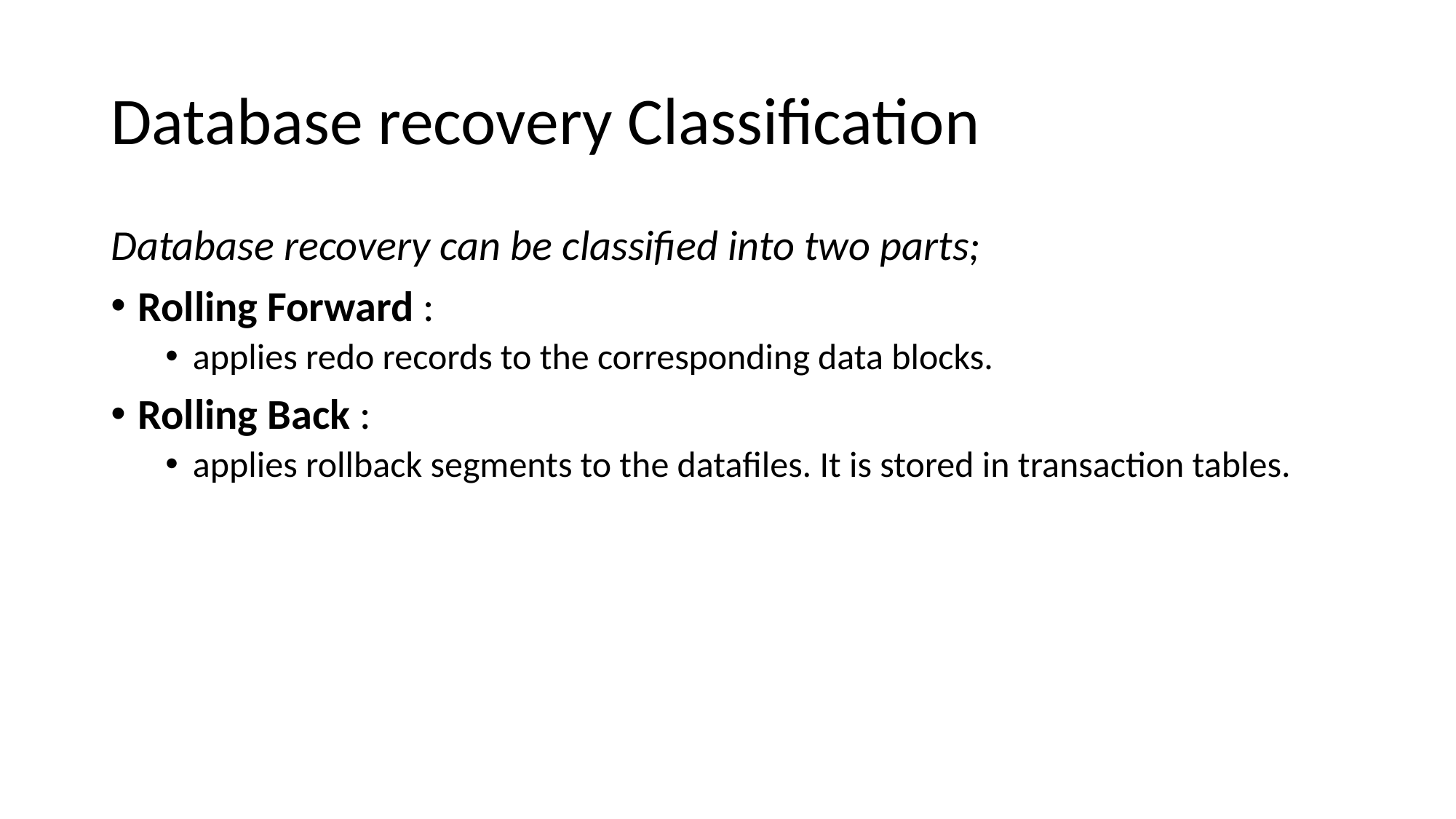

# Database recovery Classification
Database recovery can be classified into two parts;
Rolling Forward :
applies redo records to the corresponding data blocks.
Rolling Back :
applies rollback segments to the datafiles. It is stored in transaction tables.